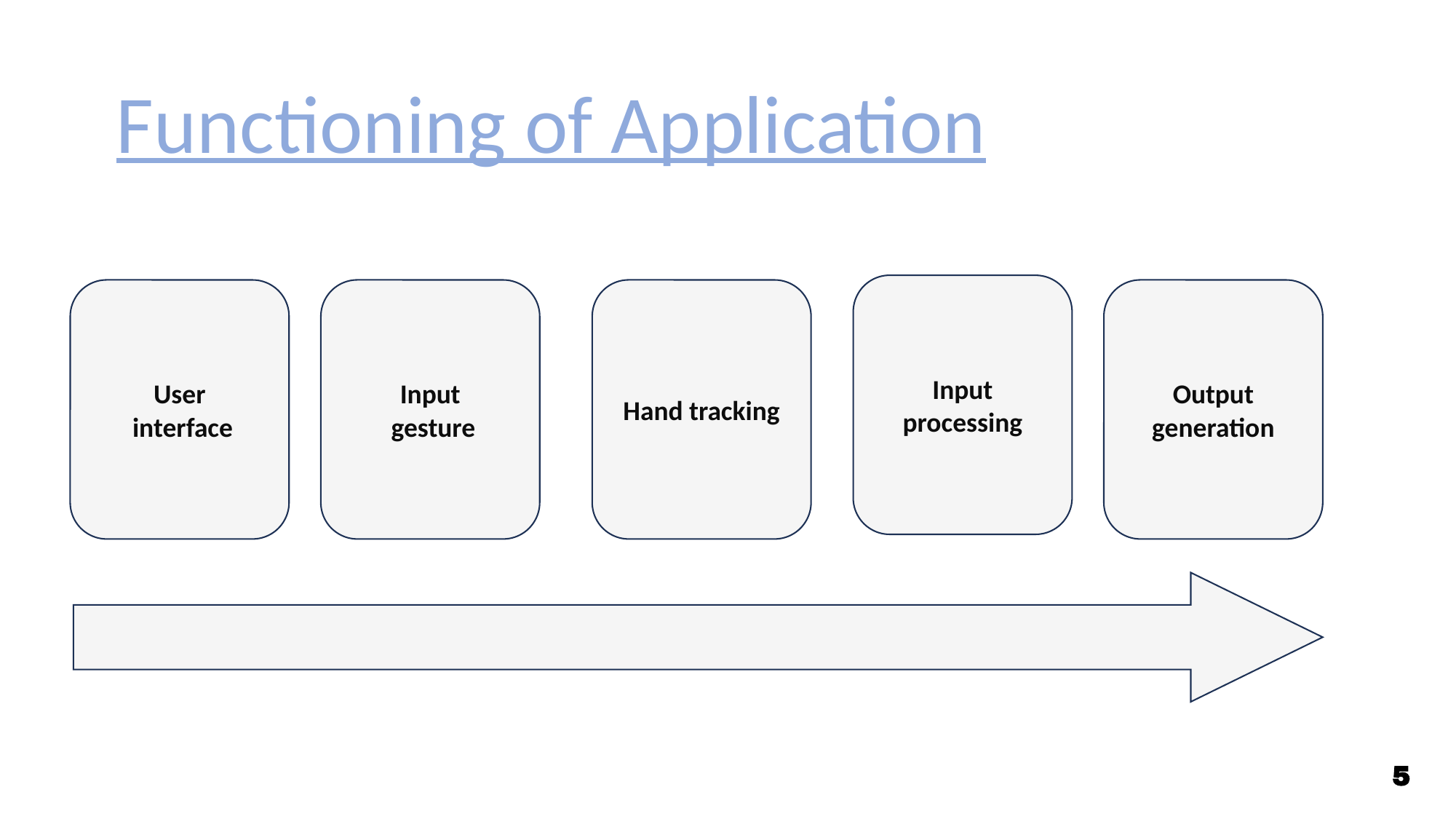

Functioning of Application
Input processing
User
 interface
Input
 gesture
Hand tracking
Output generation

5